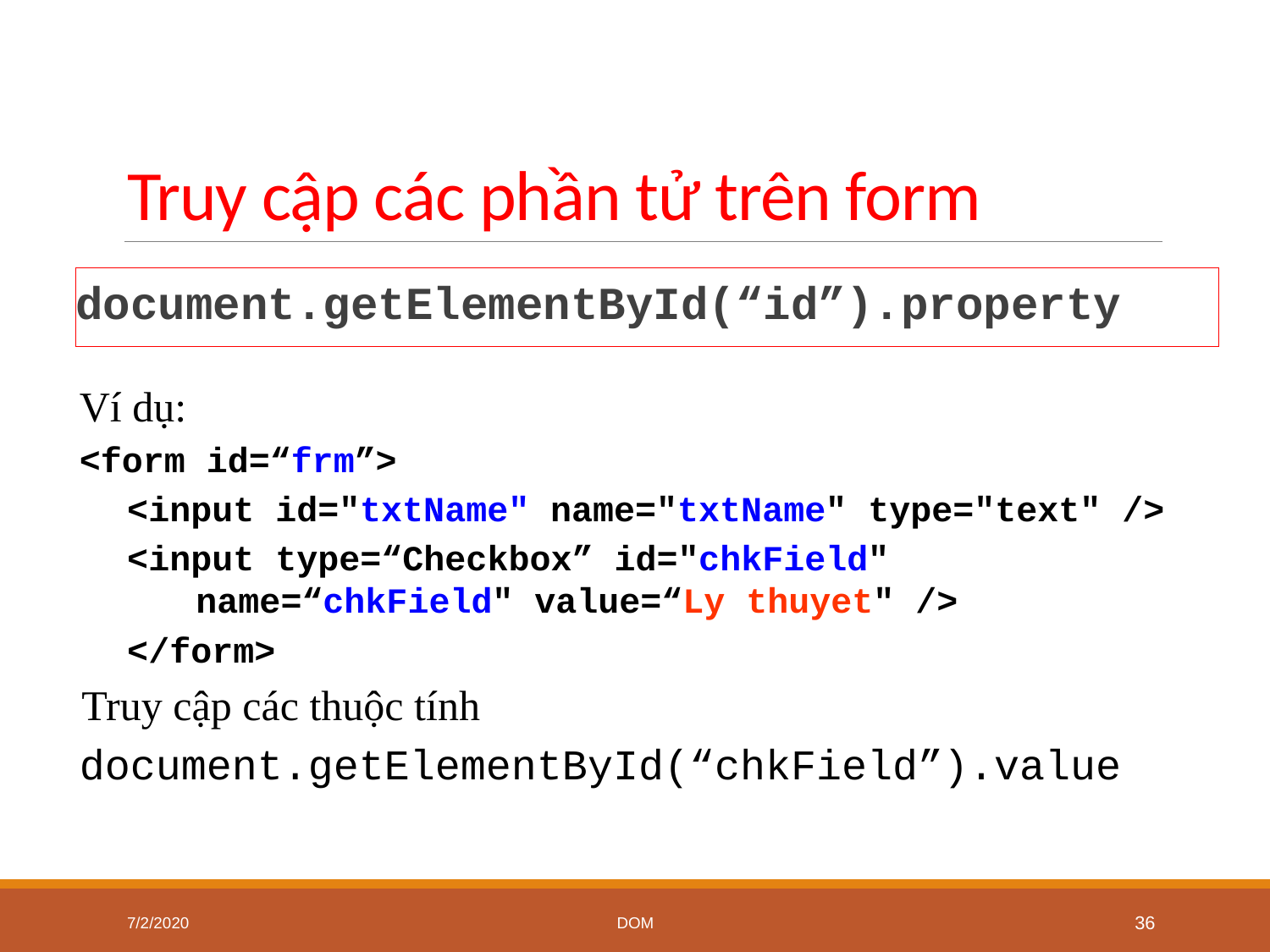

# Truy cập các phần tử trên form
document.getElementById(“id”).property
Ví dụ:
<form id=“frm”>
<input id="txtName" name="txtName" type="text" />
<input type=“Checkbox” id="chkField"  name=“chkField" value=“Ly thuyet" />
</form>
Truy cập các thuộc tính
document.getElementById(“chkField”).value

7/2/2020
DOM
36